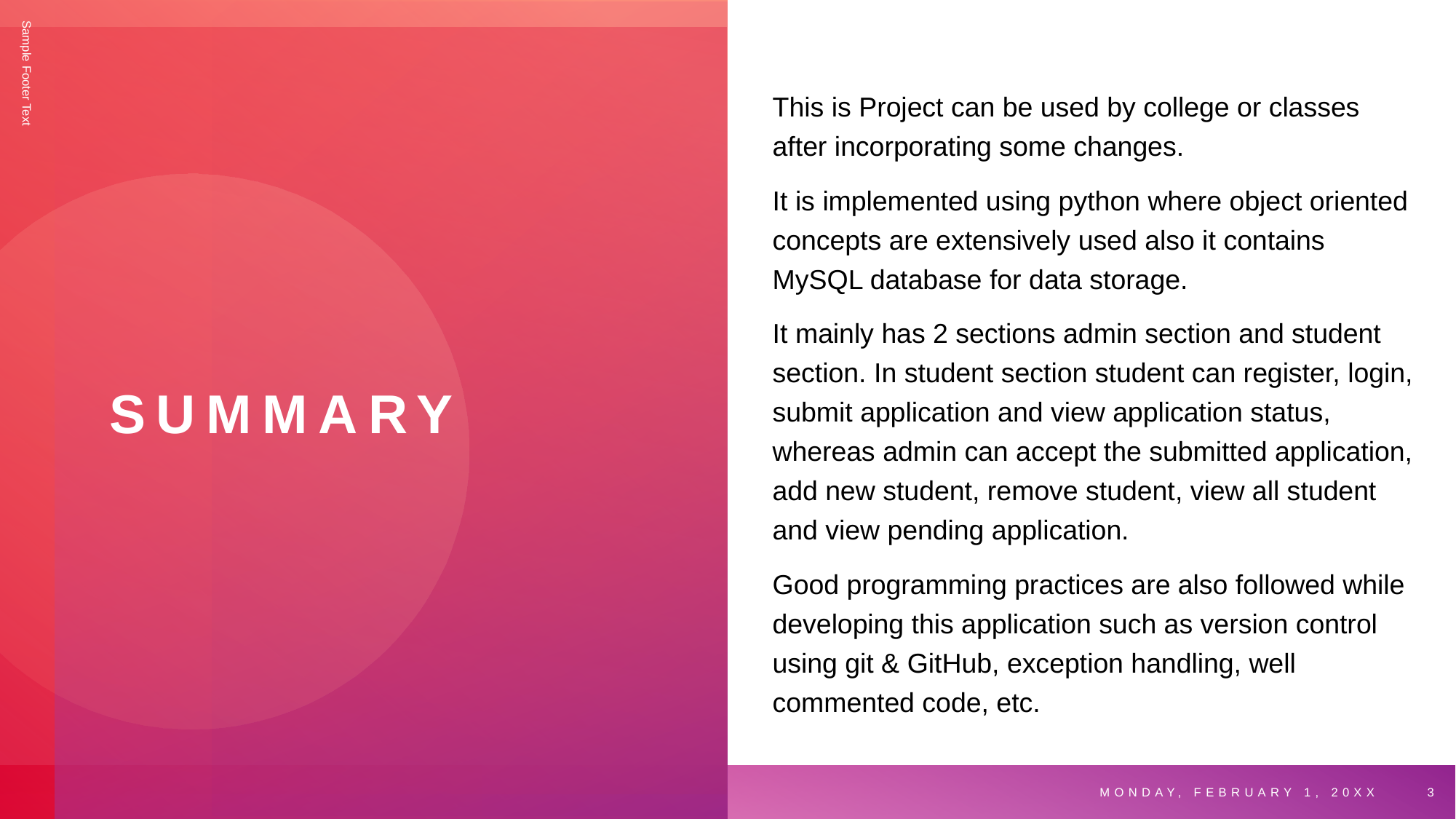

This is Project can be used by college or classes after incorporating some changes.
It is implemented using python where object oriented concepts are extensively used also it contains MySQL database for data storage.
It mainly has 2 sections admin section and student section. In student section student can register, login, submit application and view application status, whereas admin can accept the submitted application, add new student, remove student, view all student and view pending application.
Good programming practices are also followed while developing this application such as version control using git & GitHub, exception handling, well commented code, etc.

# Summary
Sample Footer Text
Monday, February 1, 20XX
3